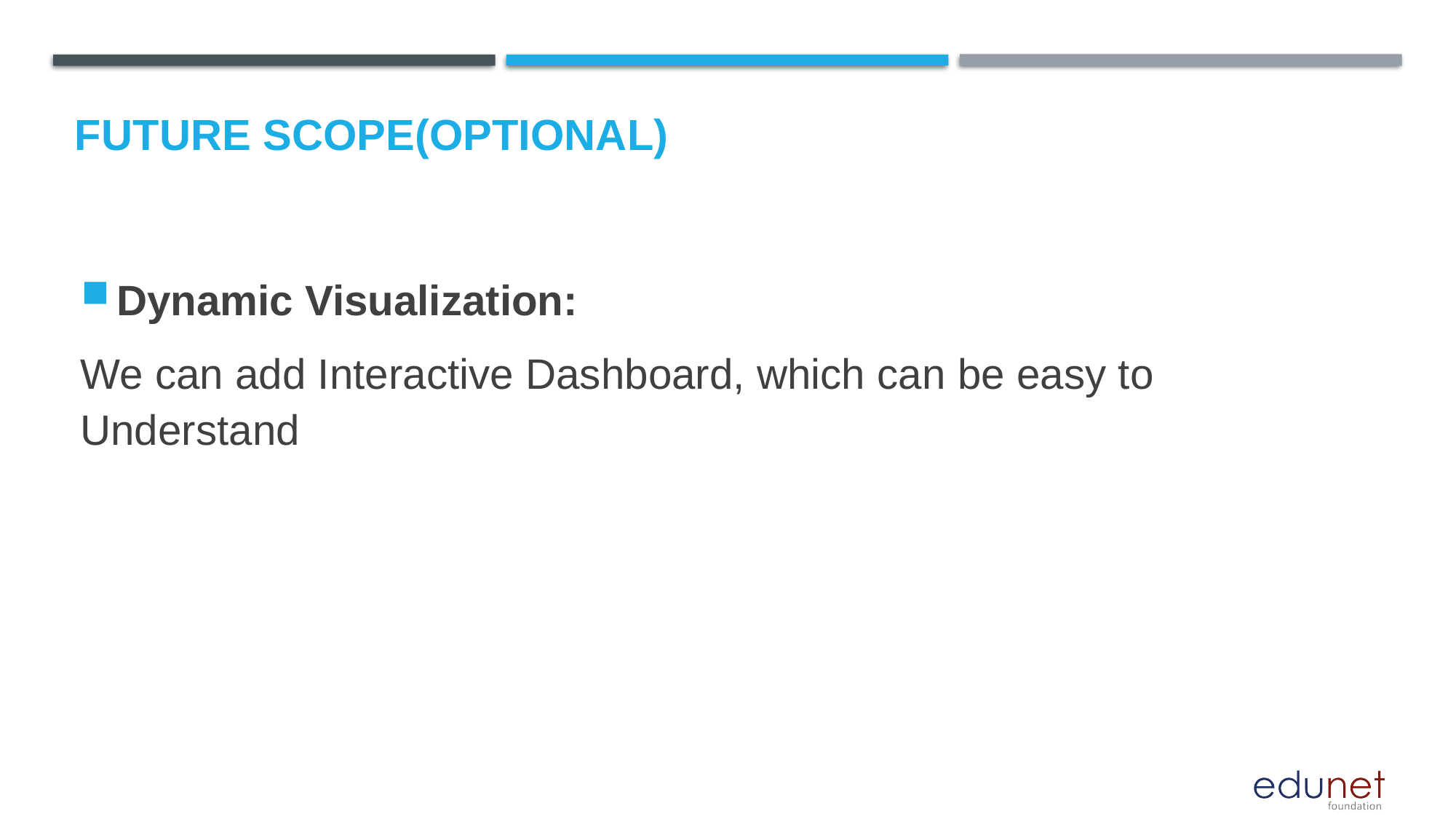

Future scope(Optional)
Dynamic Visualization:
We can add Interactive Dashboard, which can be easy to Understand